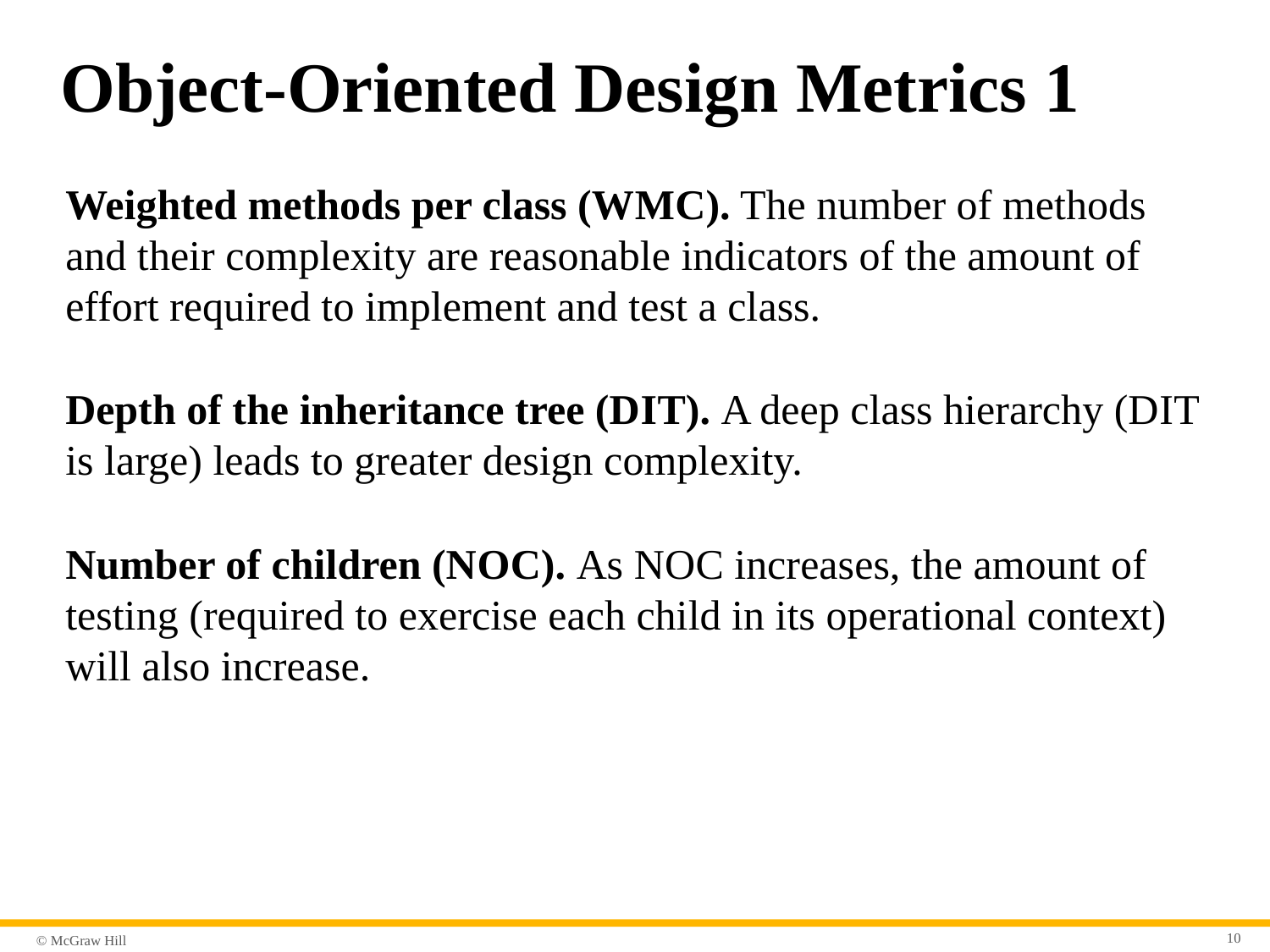

# Object-Oriented Design Metrics 1
Weighted methods per class (W M C). The number of methods and their complexity are reasonable indicators of the amount of effort required to implement and test a class.
Depth of the inheritance tree (D I T). A deep class hierarchy (D I T is large) leads to greater design complexity.
Number of children (N O C). As N O C increases, the amount of testing (required to exercise each child in its operational context) will also increase.
10